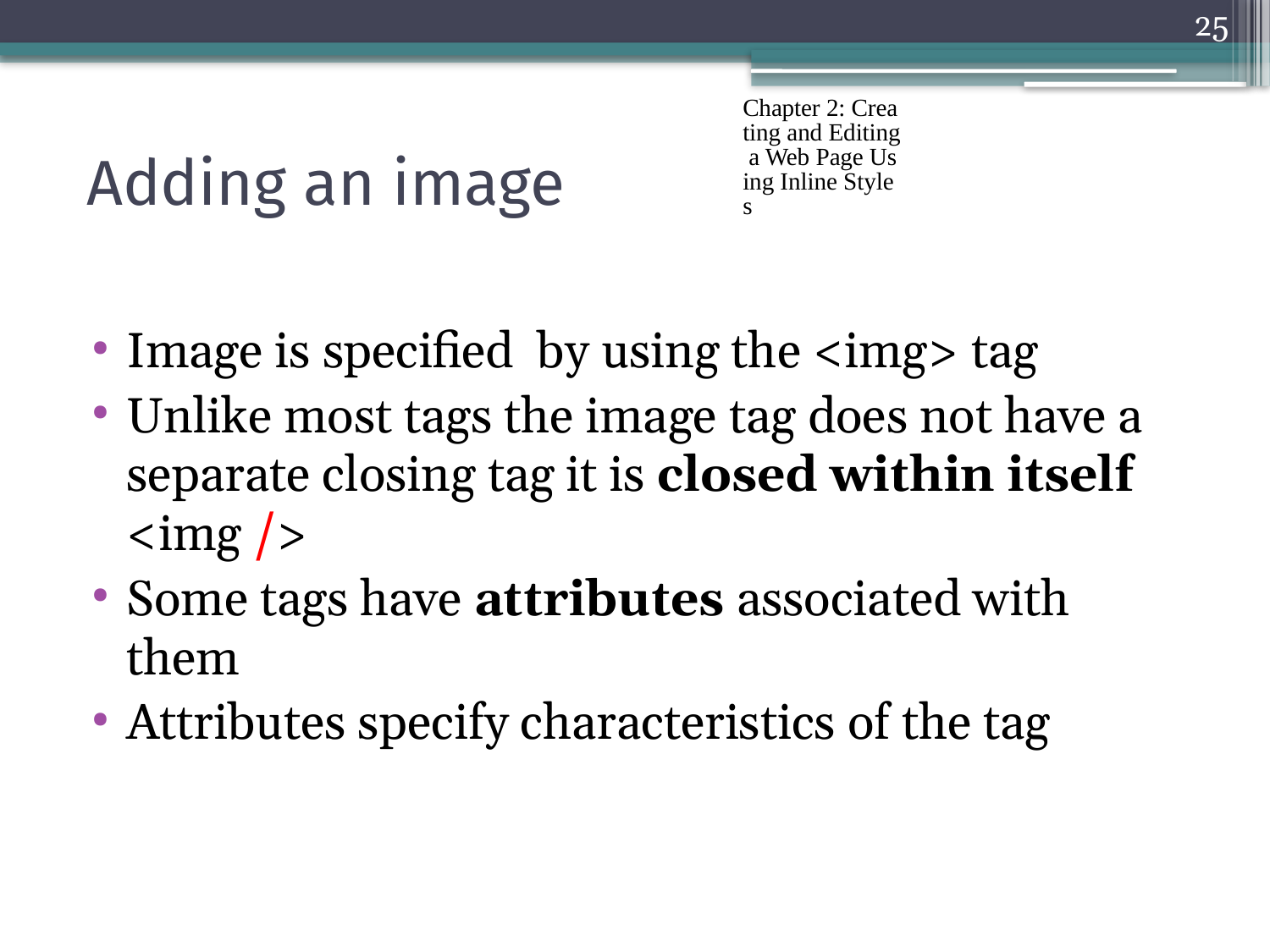

25
Chapter 2: Creating and Editing a Web Page Using Inline Styles
# Adding an image
Image is specified  by using the <img> tag
Unlike most tags the image tag does not have a separate closing tag it is closed within itself <img />
Some tags have attributes associated with them
Attributes specify characteristics of the tag